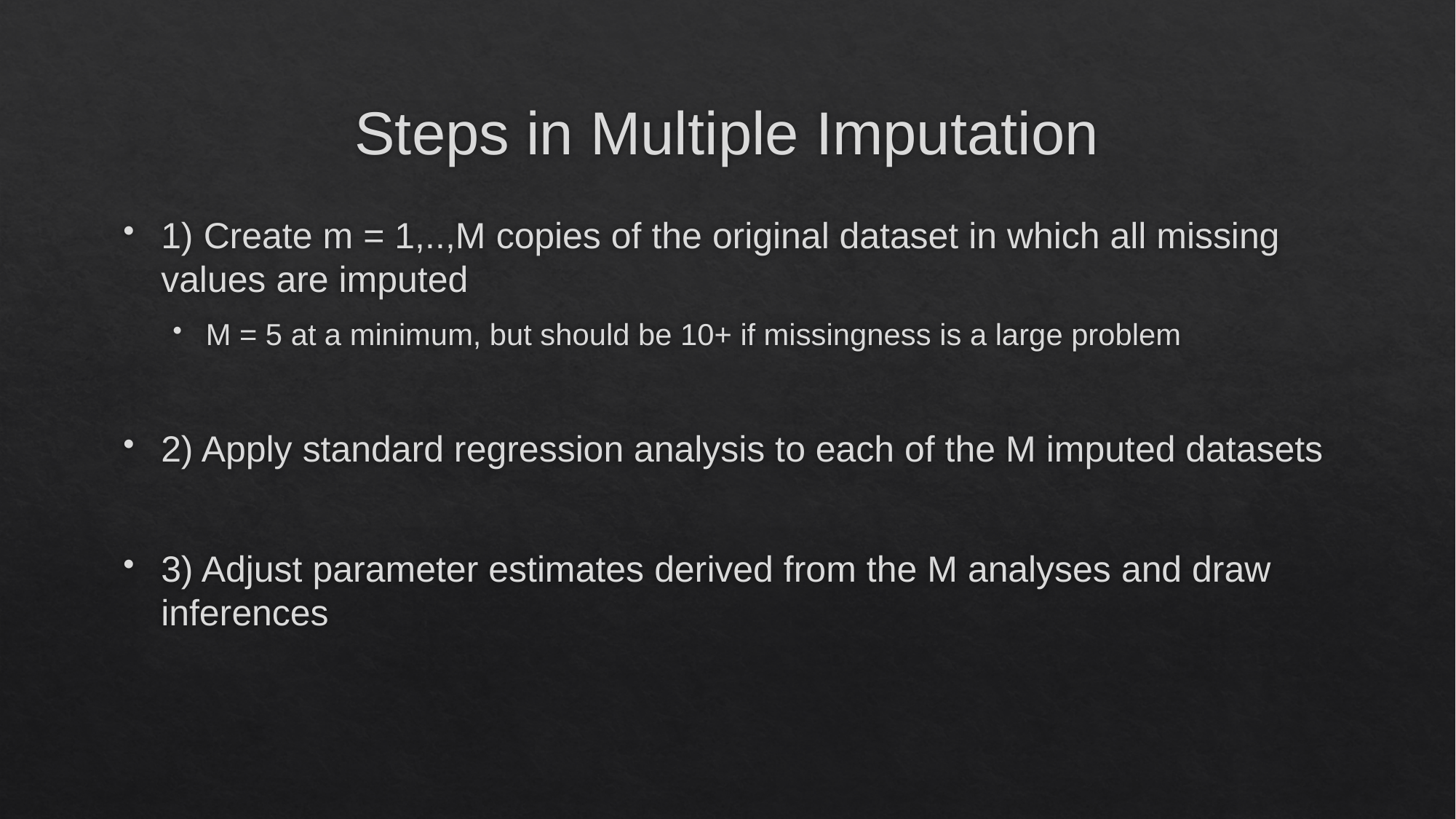

# Steps in Multiple Imputation
1) Create m = 1,..,M copies of the original dataset in which all missing values are imputed
M = 5 at a minimum, but should be 10+ if missingness is a large problem

2) Apply standard regression analysis to each of the M imputed datasets

3) Adjust parameter estimates derived from the M analyses and draw inferences